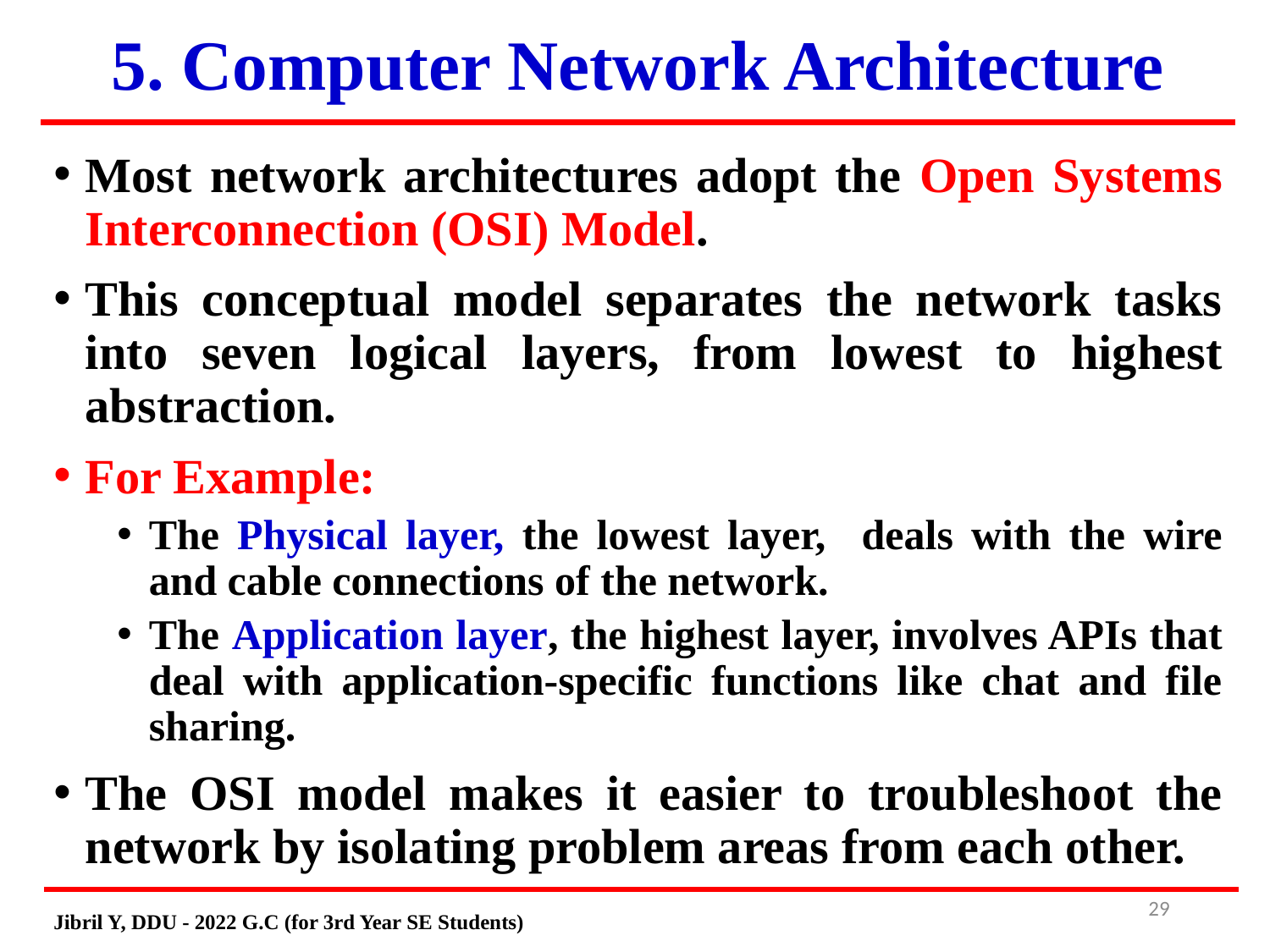

# 5. Computer Network Architecture
Most network architectures adopt the Open Systems Interconnection (OSI) Model.
This conceptual model separates the network tasks into seven logical layers, from lowest to highest abstraction.
For Example:
The Physical layer, the lowest layer,  deals with the wire and cable connections of the network.
The Application layer, the highest layer, involves APIs that deal with application-specific functions like chat and file sharing.
The OSI model makes it easier to troubleshoot the network by isolating problem areas from each other.
29
Jibril Y, DDU - 2022 G.C (for 3rd Year SE Students)